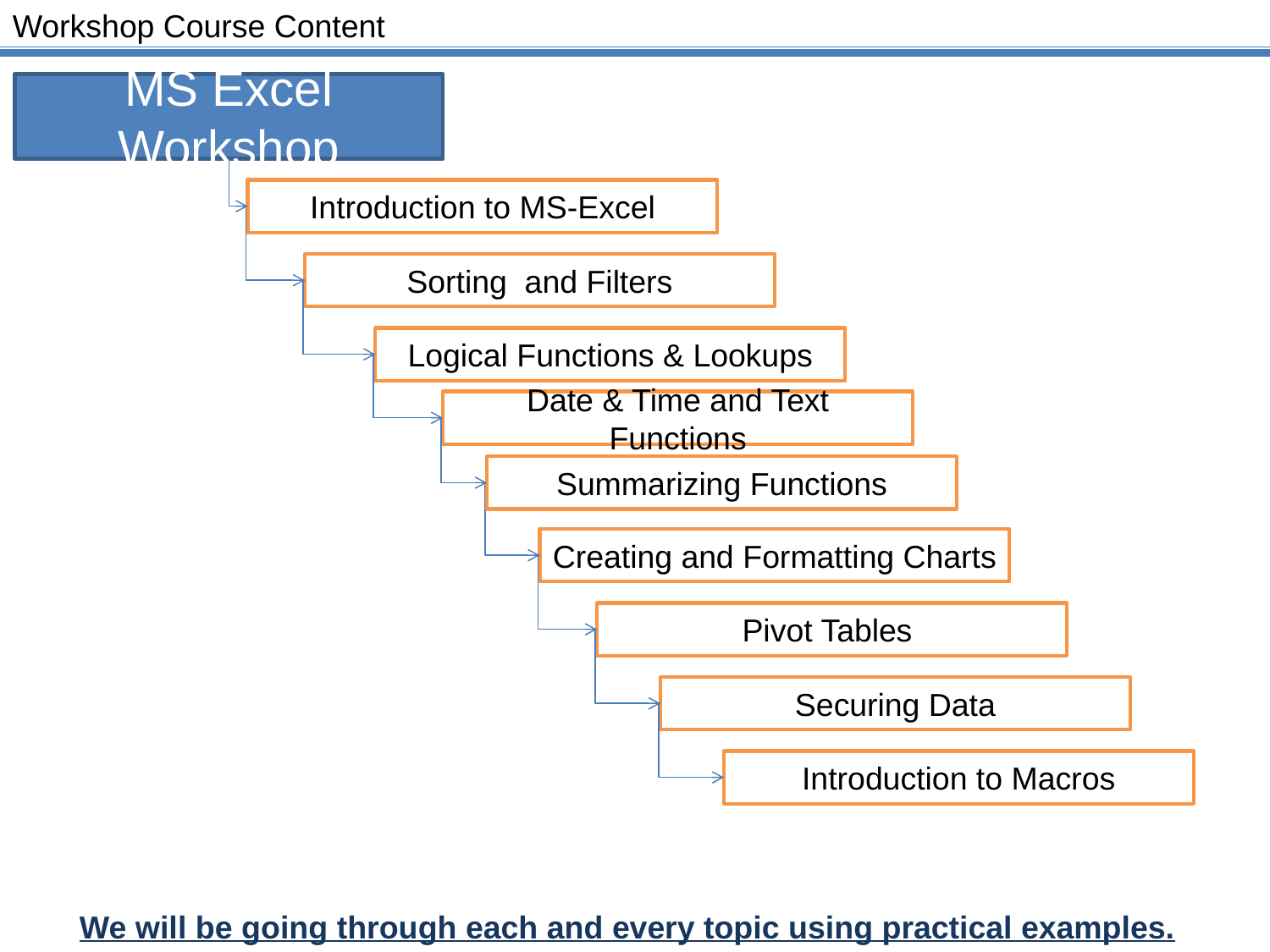

Workshop Course Content
MS Excel Workshop
Introduction to MS-Excel
Sorting  and Filters
Logical Functions & Lookups
Date & Time and Text Functions
Summarizing Functions
Creating and Formatting Charts
Pivot Tables
Securing Data
Introduction to Macros
We will be going through each and every topic using practical examples.